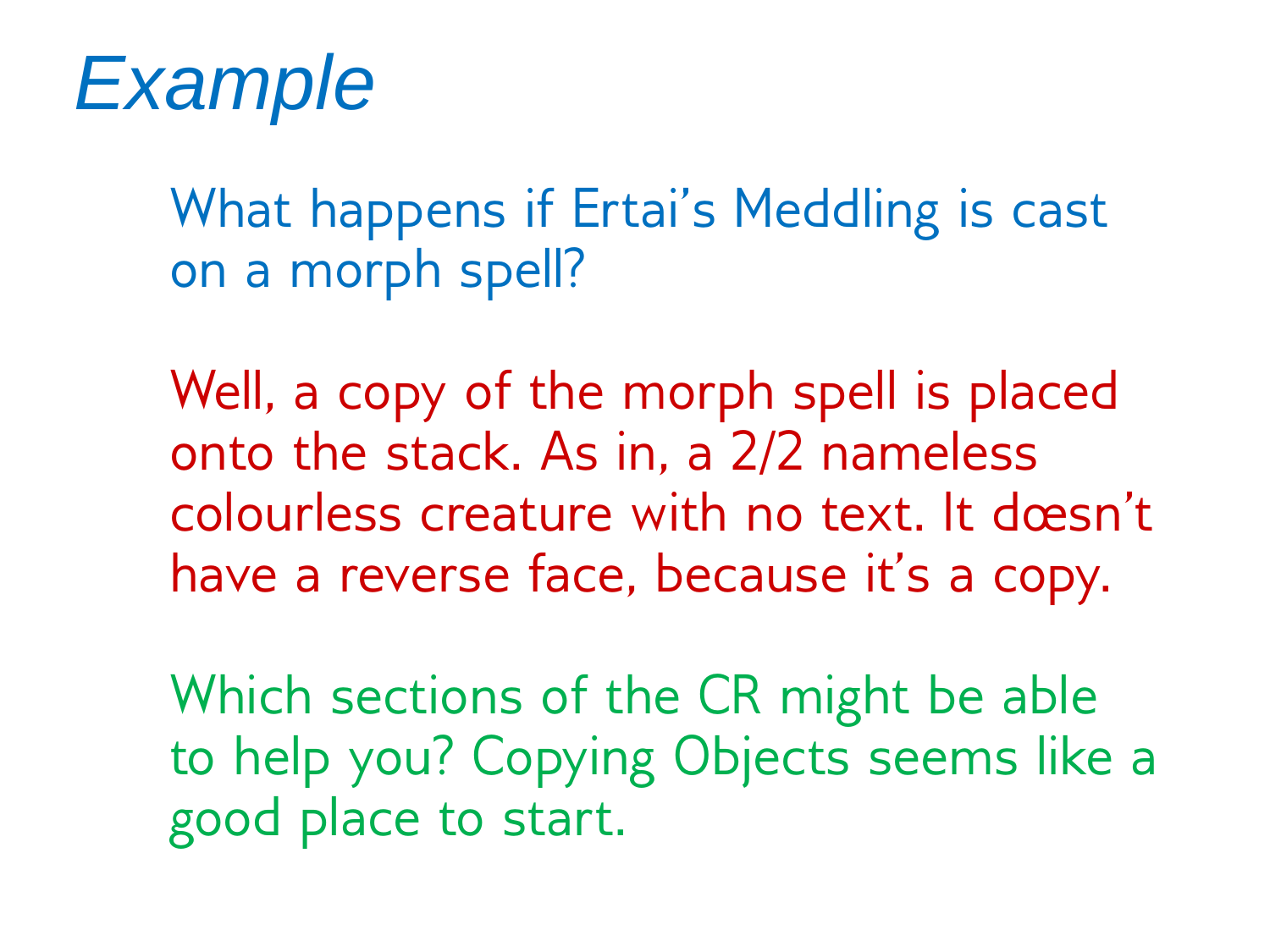

Example
What happens if Ertai’s Meddling is cast on a morph spell?

Well, a copy of the morph spell is placed onto the stack. As in, a 2/2 nameless colourless creature with no text. It doesn’t have a reverse face, because it’s a copy.

Which sections of the CR might be able to help you? Copying Objects seems like a good place to start.